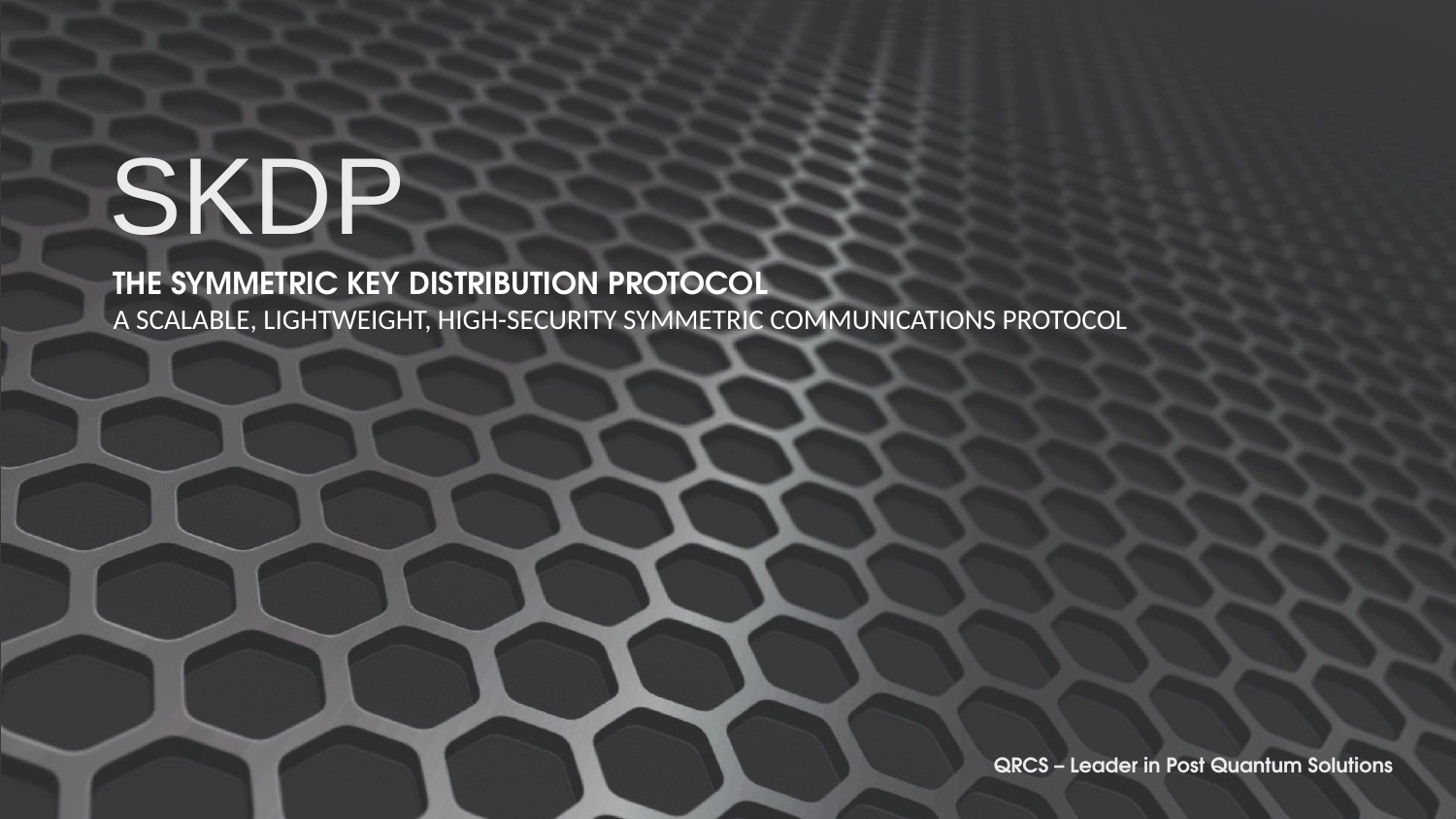

# SKDP
The Symmetric Key Distribution Protocol
A scalable, lightweight, high-security symmetric communications protocol
QRCS – Leader in Post Quantum Solutions